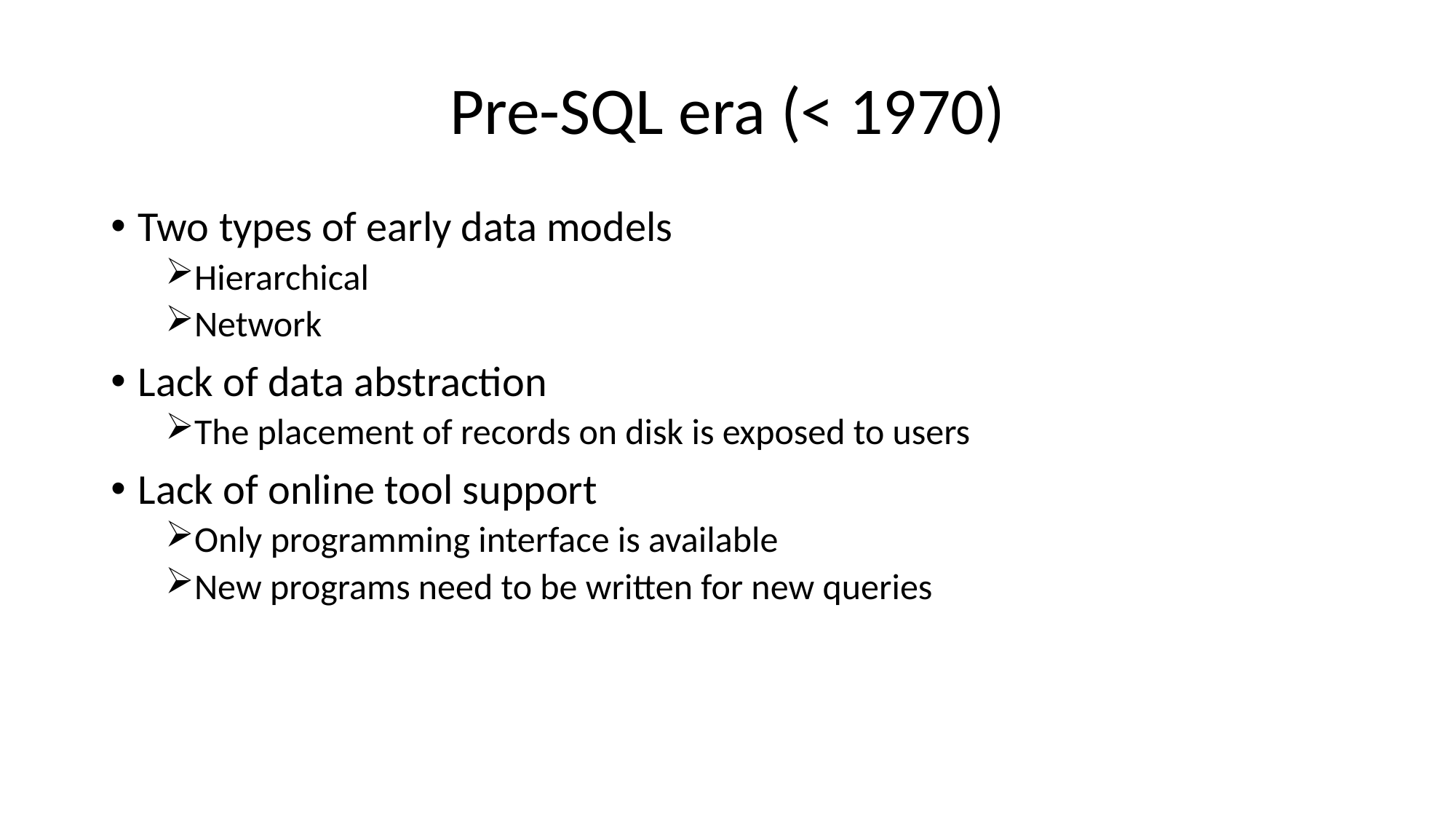

# Pre-SQL era (< 1970)
Two types of early data models
Hierarchical
Network
Lack of data abstraction
The placement of records on disk is exposed to users
Lack of online tool support
Only programming interface is available
New programs need to be written for new queries